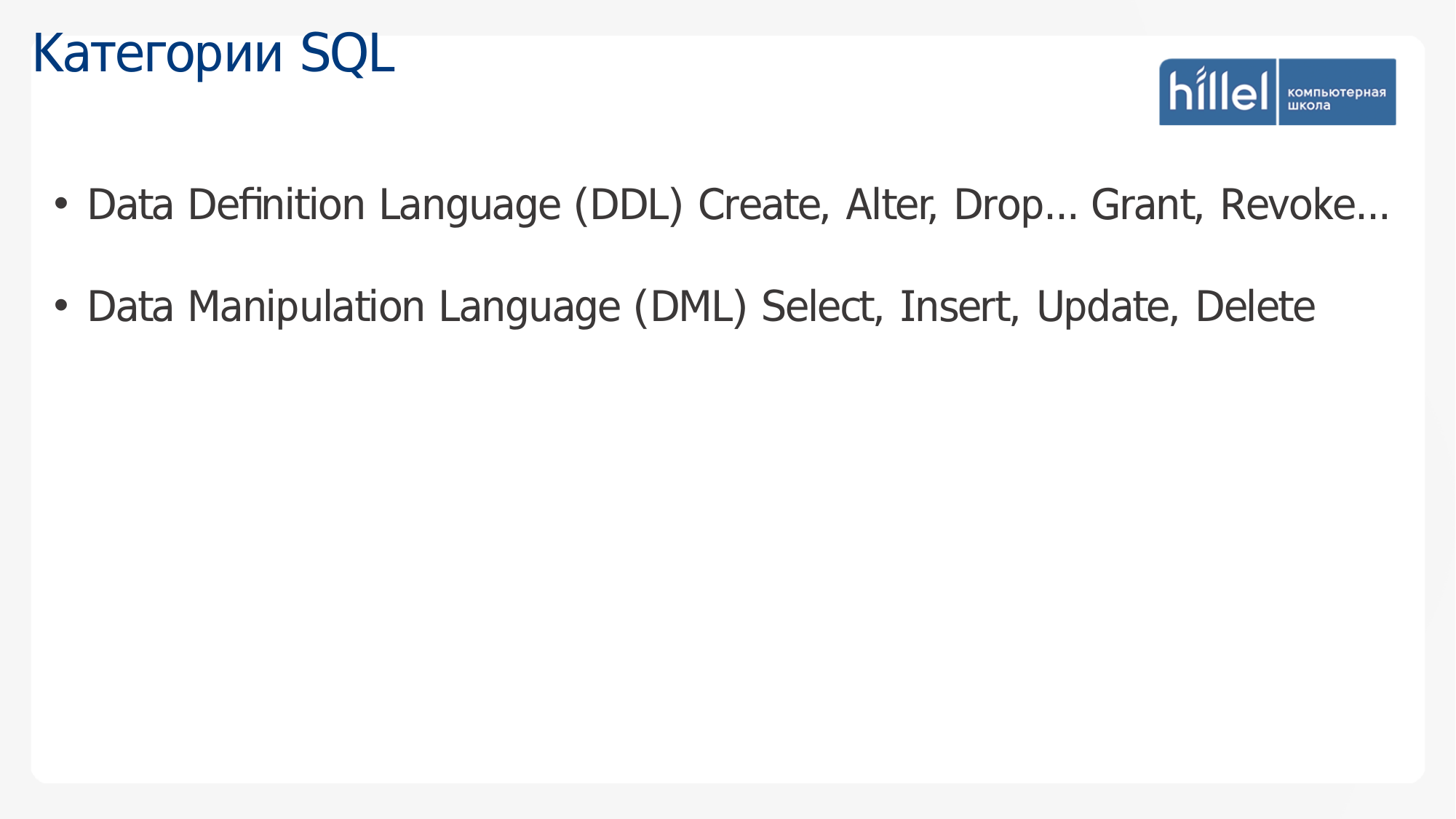

Категории SQL
Data Definition Language (DDL) Create, Alter, Drop… Grant, Revoke…

Data Manipulation Language (DML) Select, Insert, Update, Delete